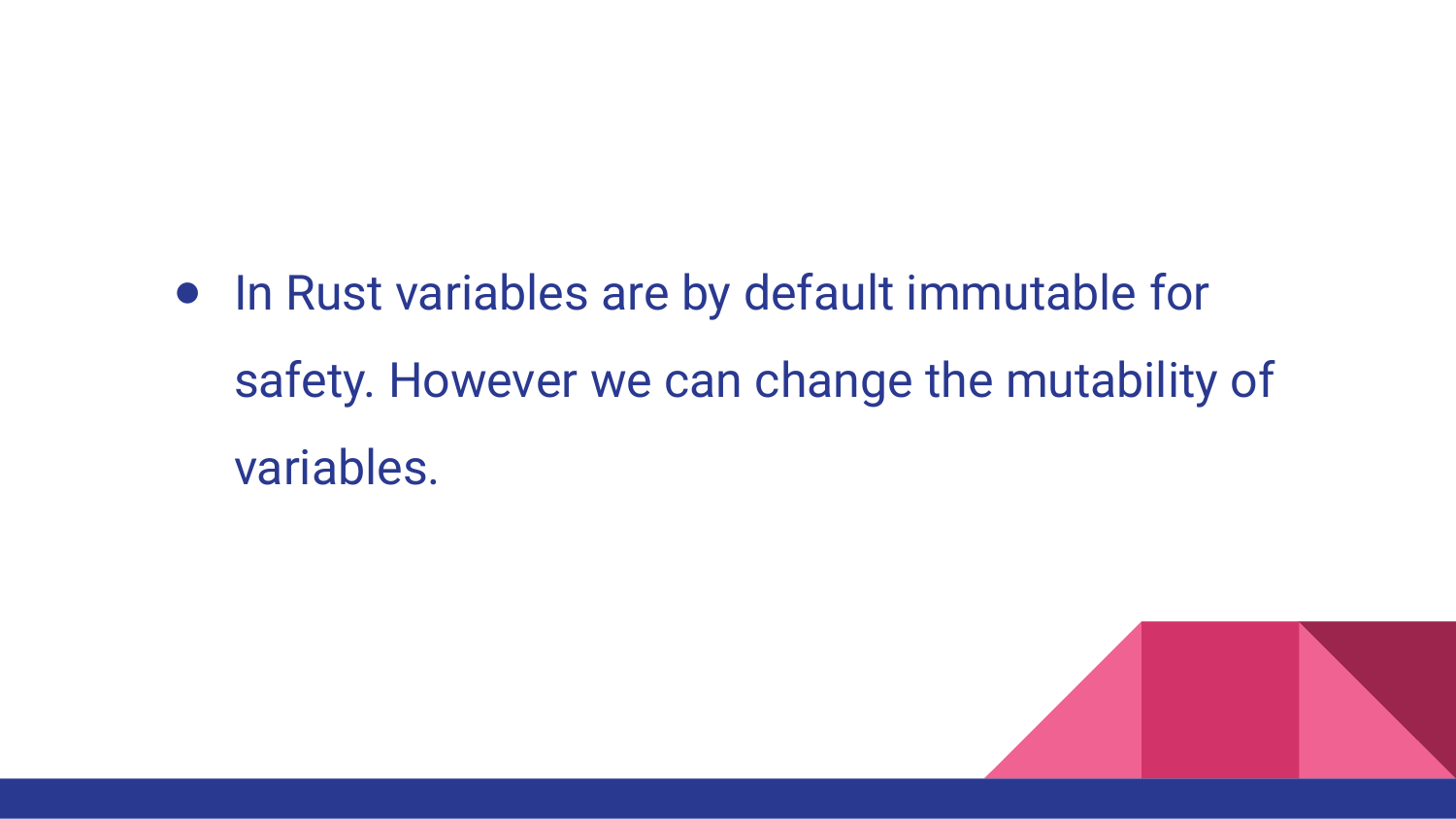

In Rust variables are by default immutable for safety. However we can change the mutability of variables.